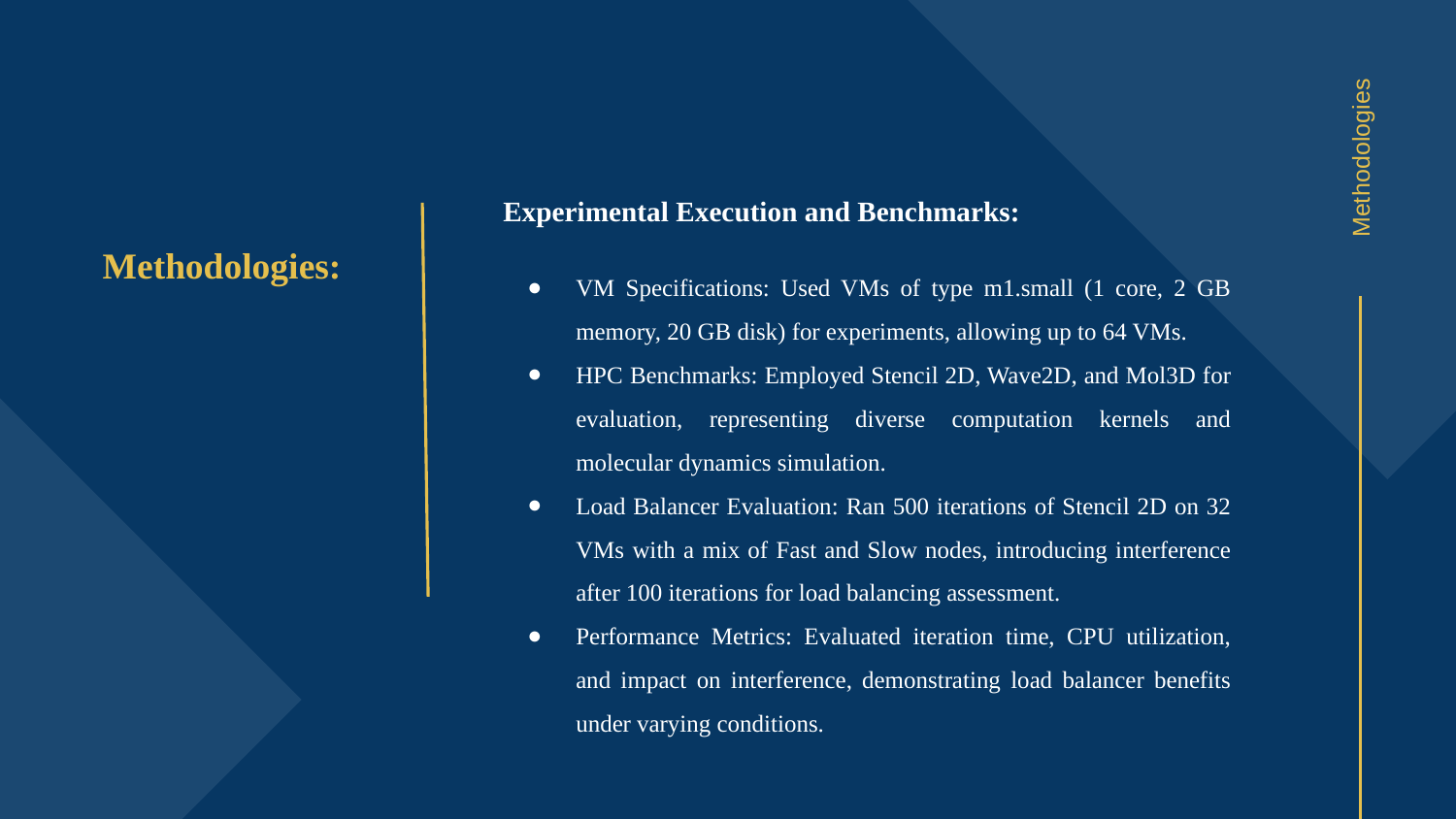

Experimental Execution and Benchmarks:
VM Specifications: Used VMs of type m1.small (1 core, 2 GB memory, 20 GB disk) for experiments, allowing up to 64 VMs.
HPC Benchmarks: Employed Stencil 2D, Wave2D, and Mol3D for evaluation, representing diverse computation kernels and molecular dynamics simulation.
Load Balancer Evaluation: Ran 500 iterations of Stencil 2D on 32 VMs with a mix of Fast and Slow nodes, introducing interference after 100 iterations for load balancing assessment.
Performance Metrics: Evaluated iteration time, CPU utilization, and impact on interference, demonstrating load balancer benefits under varying conditions.

Methodologies:
# Methodologies